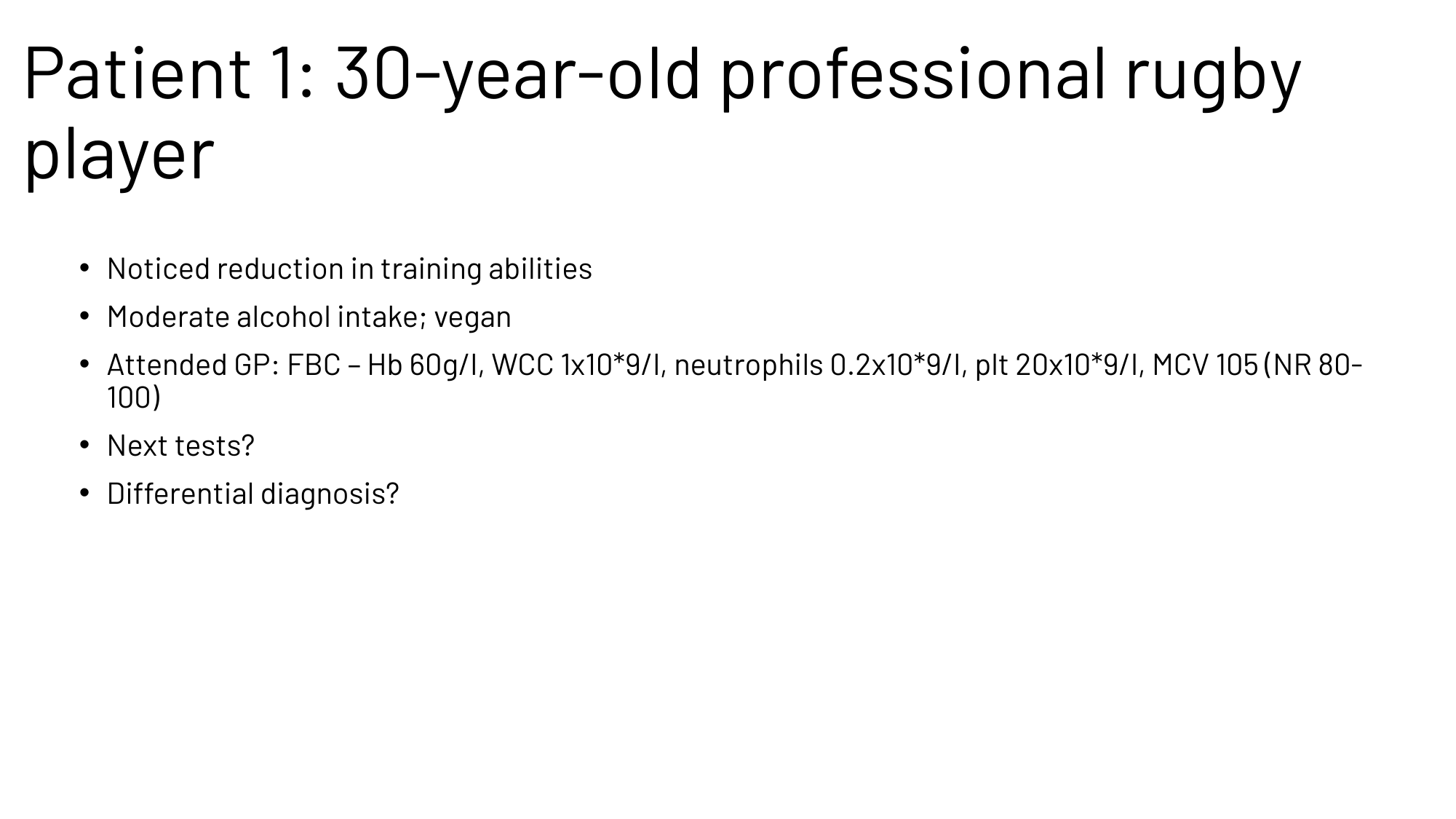

# Patient 1: 30-year-old professional rugby player
Noticed reduction in training abilities
Moderate alcohol intake; vegan
Attended GP: FBC – Hb 60g/l, WCC 1x10*9/l, neutrophils 0.2x10*9/l, plt 20x10*9/l, MCV 105 (NR 80-100)
Next tests?
Differential diagnosis?